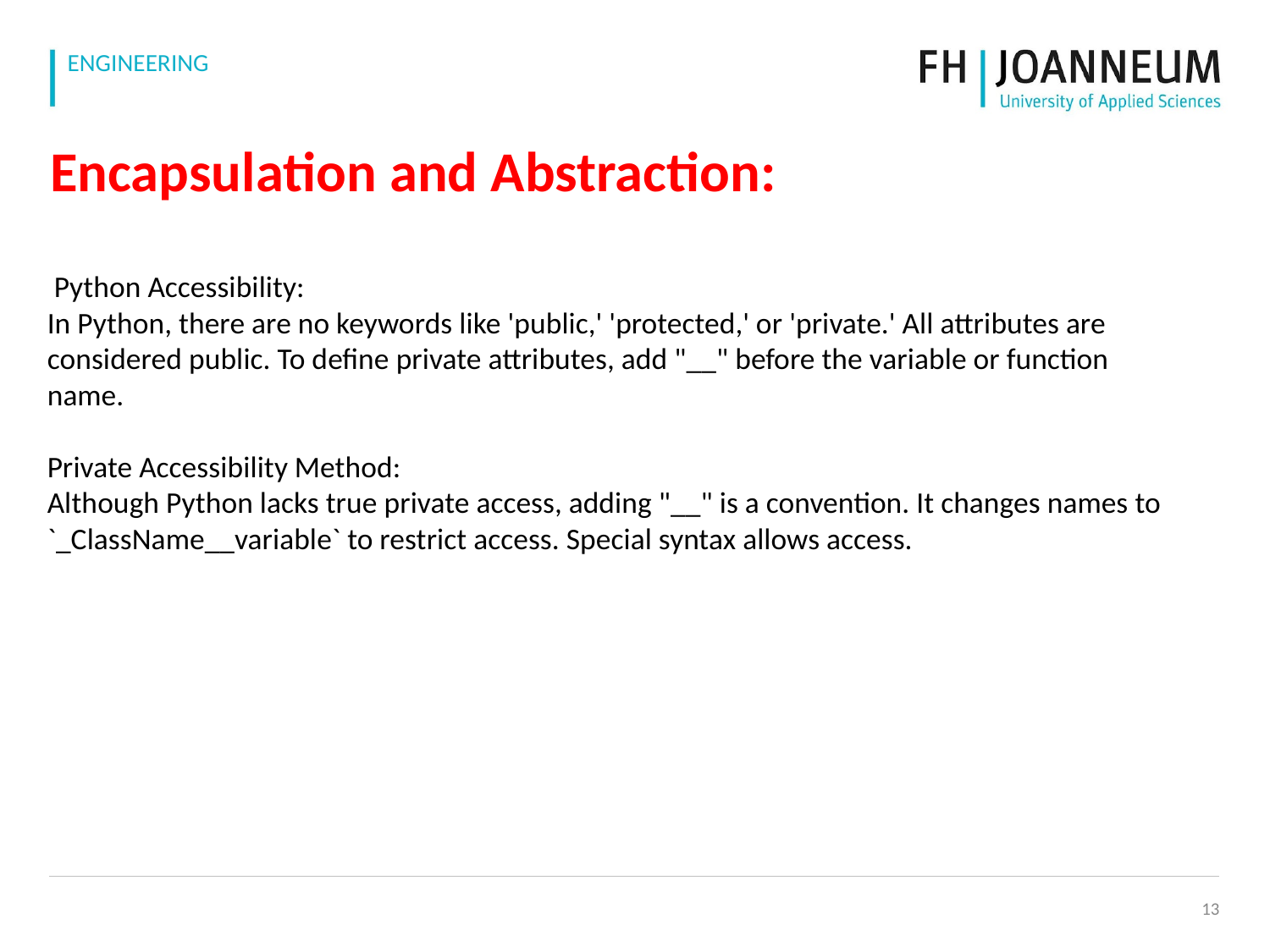

# Encapsulation and Abstraction:
 Python Accessibility:
In Python, there are no keywords like 'public,' 'protected,' or 'private.' All attributes are considered public. To define private attributes, add "__" before the variable or function name.

Private Accessibility Method:
Although Python lacks true private access, adding "__" is a convention. It changes names to `_ClassName__variable` to restrict access. Special syntax allows access.

13